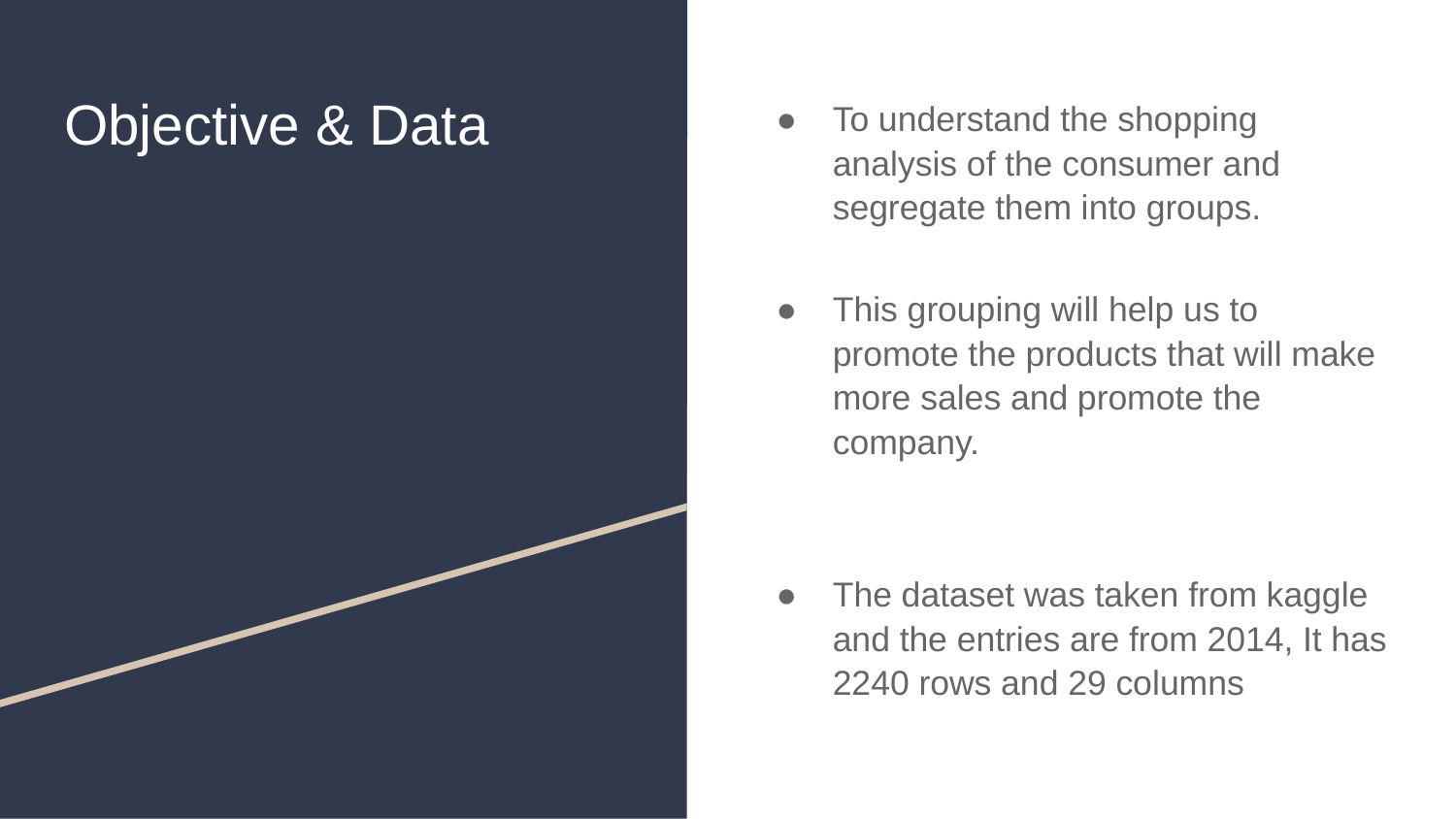

# Objective & Data
To understand the shopping analysis of the consumer and segregate them into groups.

This grouping will help us to promote the products that will make more sales and promote the company.

The dataset was taken from kaggle and the entries are from 2014, It has 2240 rows and 29 columns